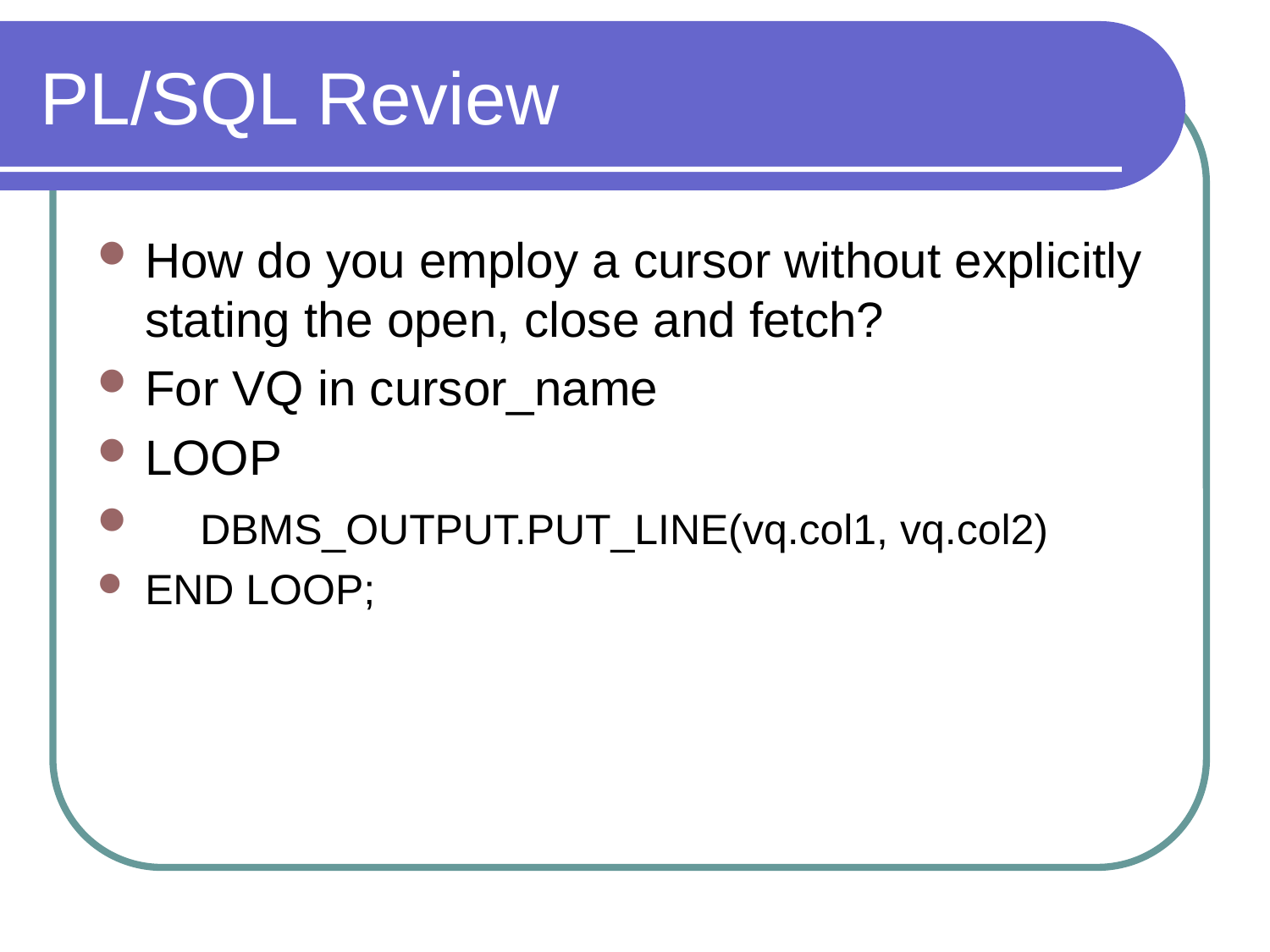

# PL/SQL Review
How do you employ a cursor without explicitly stating the open, close and fetch?
For VQ in cursor_name
LOOP
    DBMS_OUTPUT.PUT_LINE(vq.col1, vq.col2)
END LOOP;